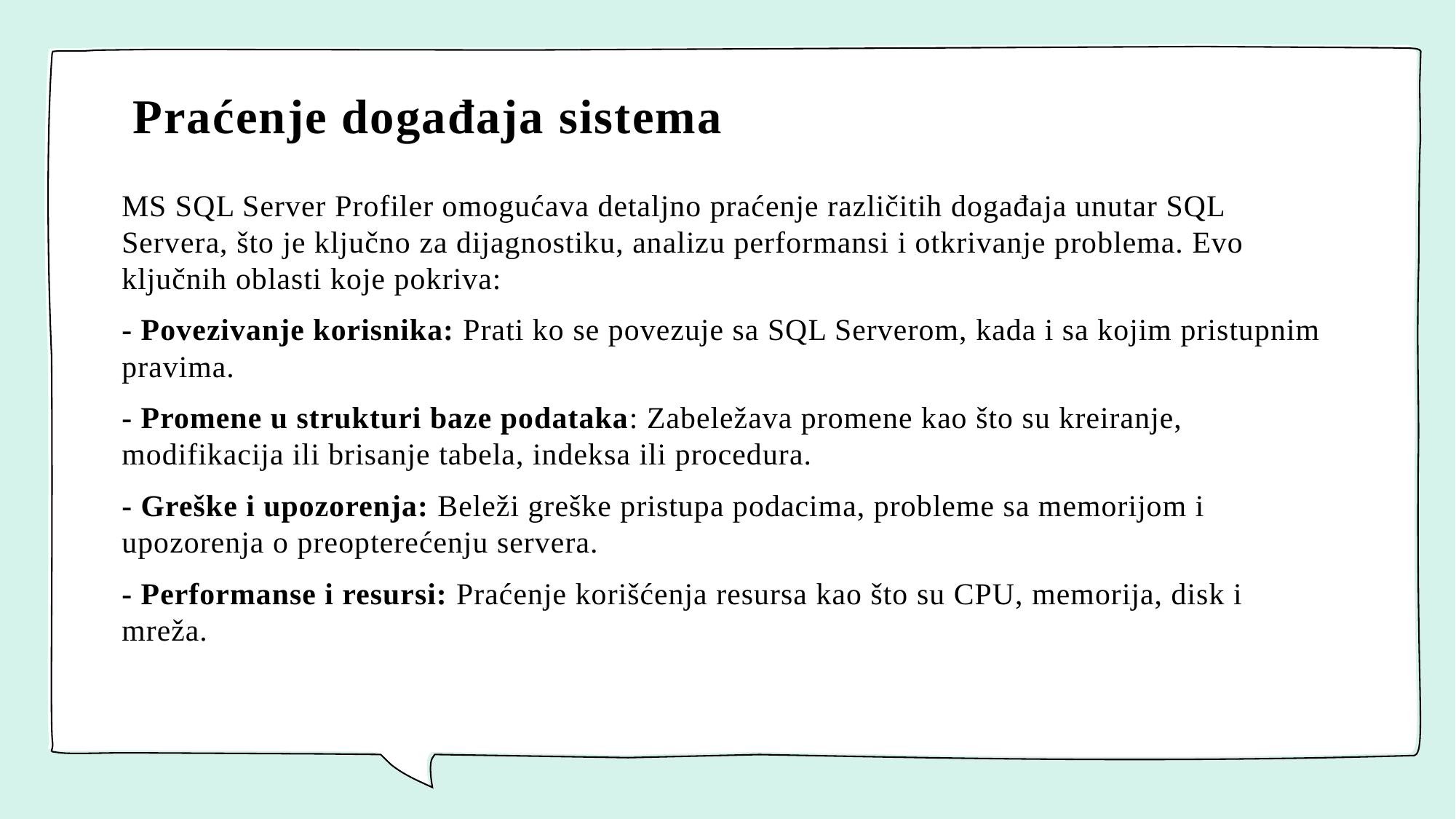

# Praćenje događaja sistema
MS SQL Server Profiler omogućava detaljno praćenje različitih događaja unutar SQL Servera, što je ključno za dijagnostiku, analizu performansi i otkrivanje problema. Evo ključnih oblasti koje pokriva:
- Povezivanje korisnika: Prati ko se povezuje sa SQL Serverom, kada i sa kojim pristupnim pravima.
- Promene u strukturi baze podataka: Zabeležava promene kao što su kreiranje, modifikacija ili brisanje tabela, indeksa ili procedura.
- Greške i upozorenja: Beleži greške pristupa podacima, probleme sa memorijom i upozorenja o preopterećenju servera.
- Performanse i resursi: Praćenje korišćenja resursa kao što su CPU, memorija, disk i mreža.